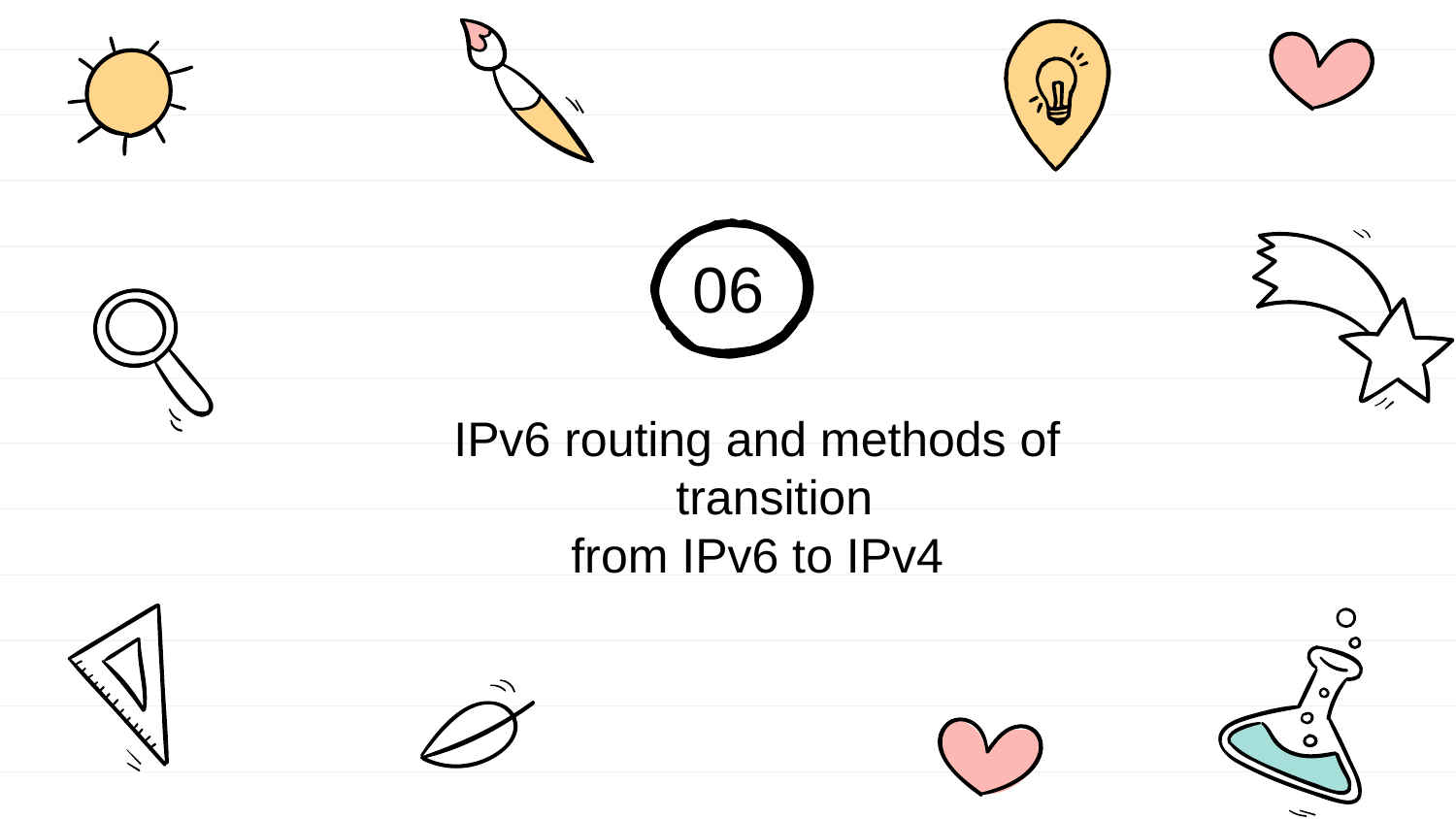

# 06

IPv6 routing and methods of transition
from IPv6 to IPv4